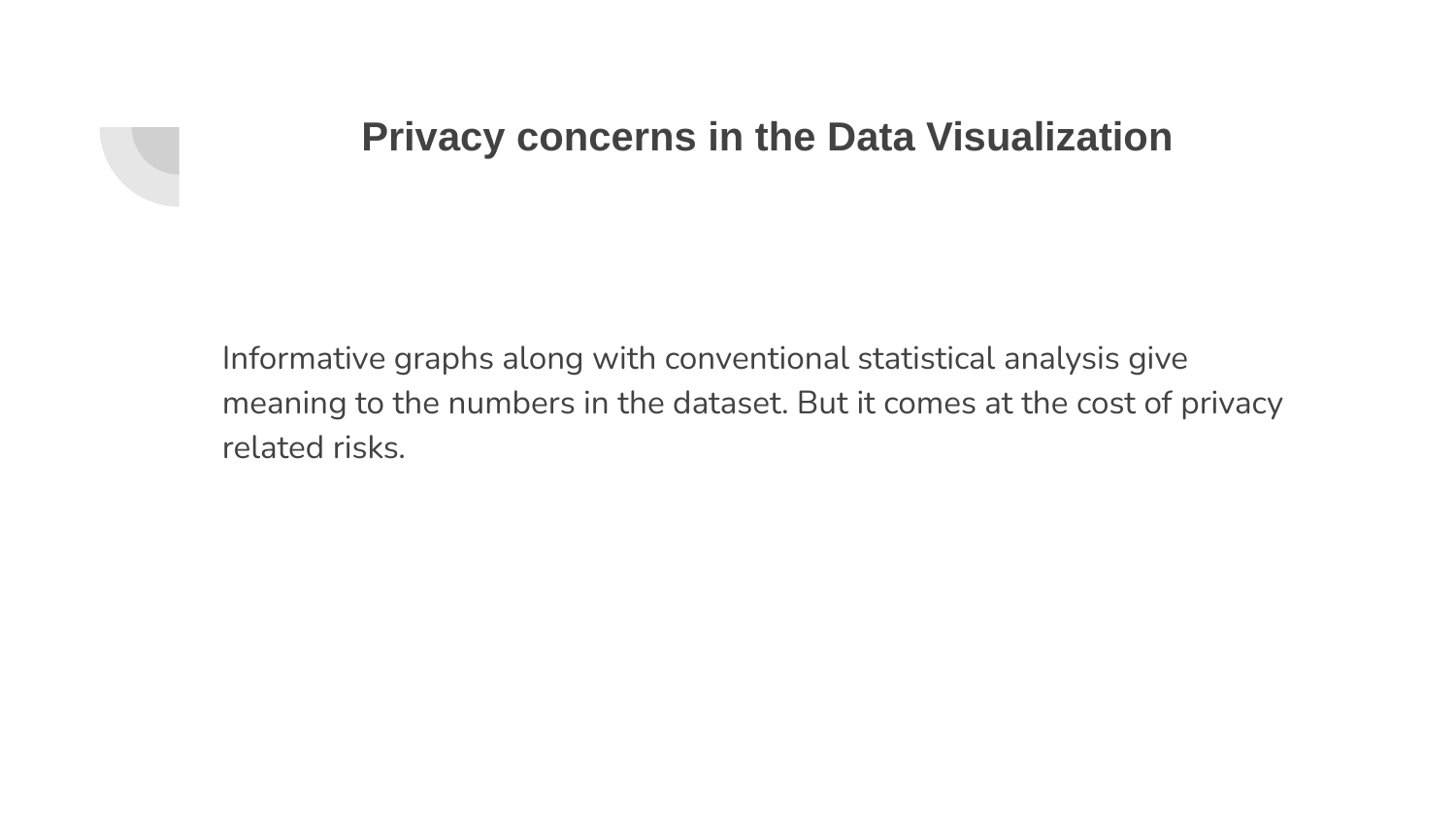

# Privacy concerns in the Data Visualization
Informative graphs along with conventional statistical analysis give meaning to the numbers in the dataset. But it comes at the cost of privacy related risks.